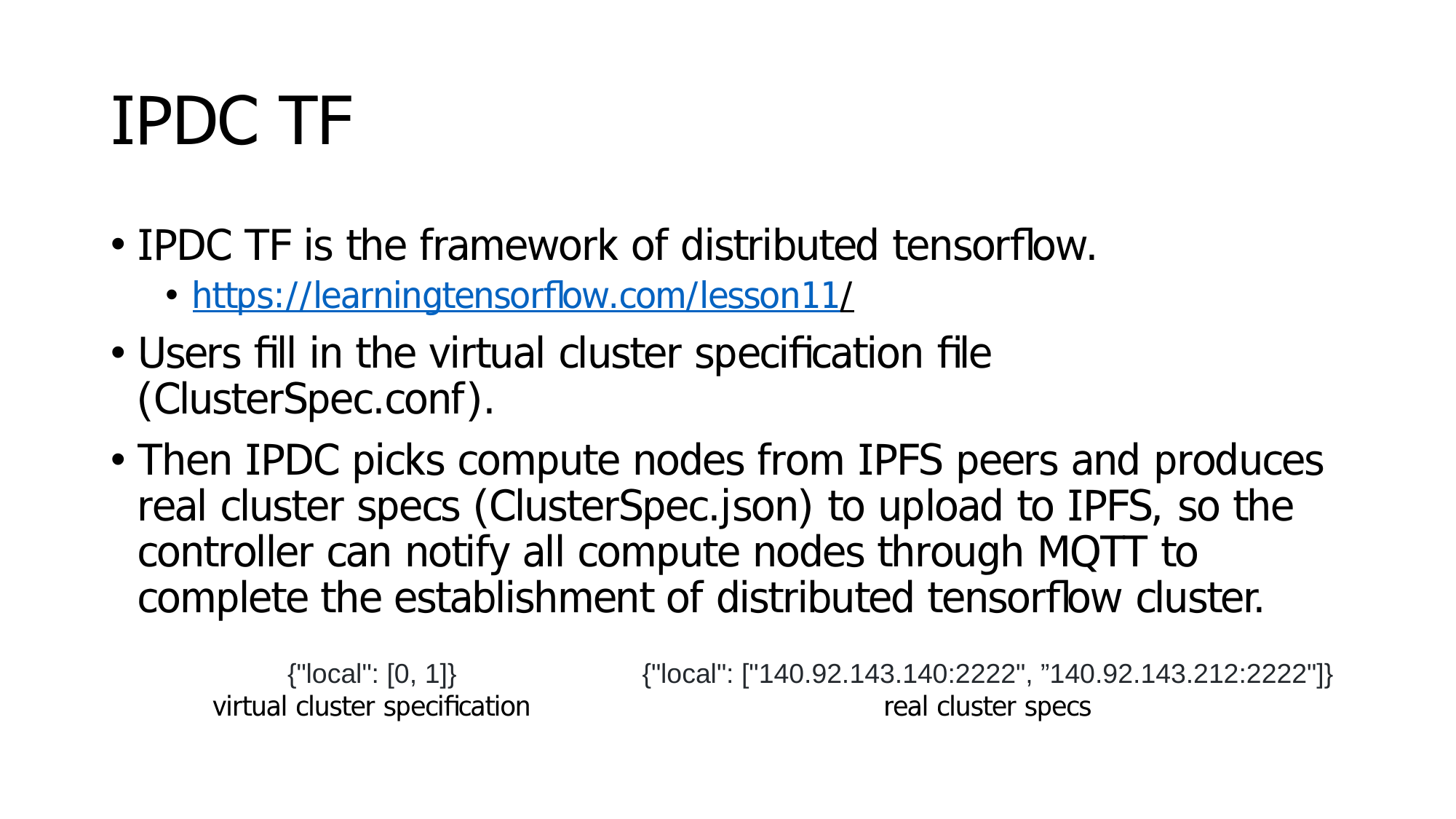

# IPDC TF
IPDC TF is the framework of distributed tensorflow.
https://learningtensorflow.com/lesson11/
Users fill in the virtual cluster specification file (ClusterSpec.conf).
Then IPDC picks compute nodes from IPFS peers and produces real cluster specs (ClusterSpec.json) to upload to IPFS, so the controller can notify all compute nodes through MQTT to complete the establishment of distributed tensorflow cluster.

{"local": [0, 1]}
virtual cluster specification
{"local": ["140.92.143.140:2222", ”140.92.143.212:2222"]}
real cluster specs